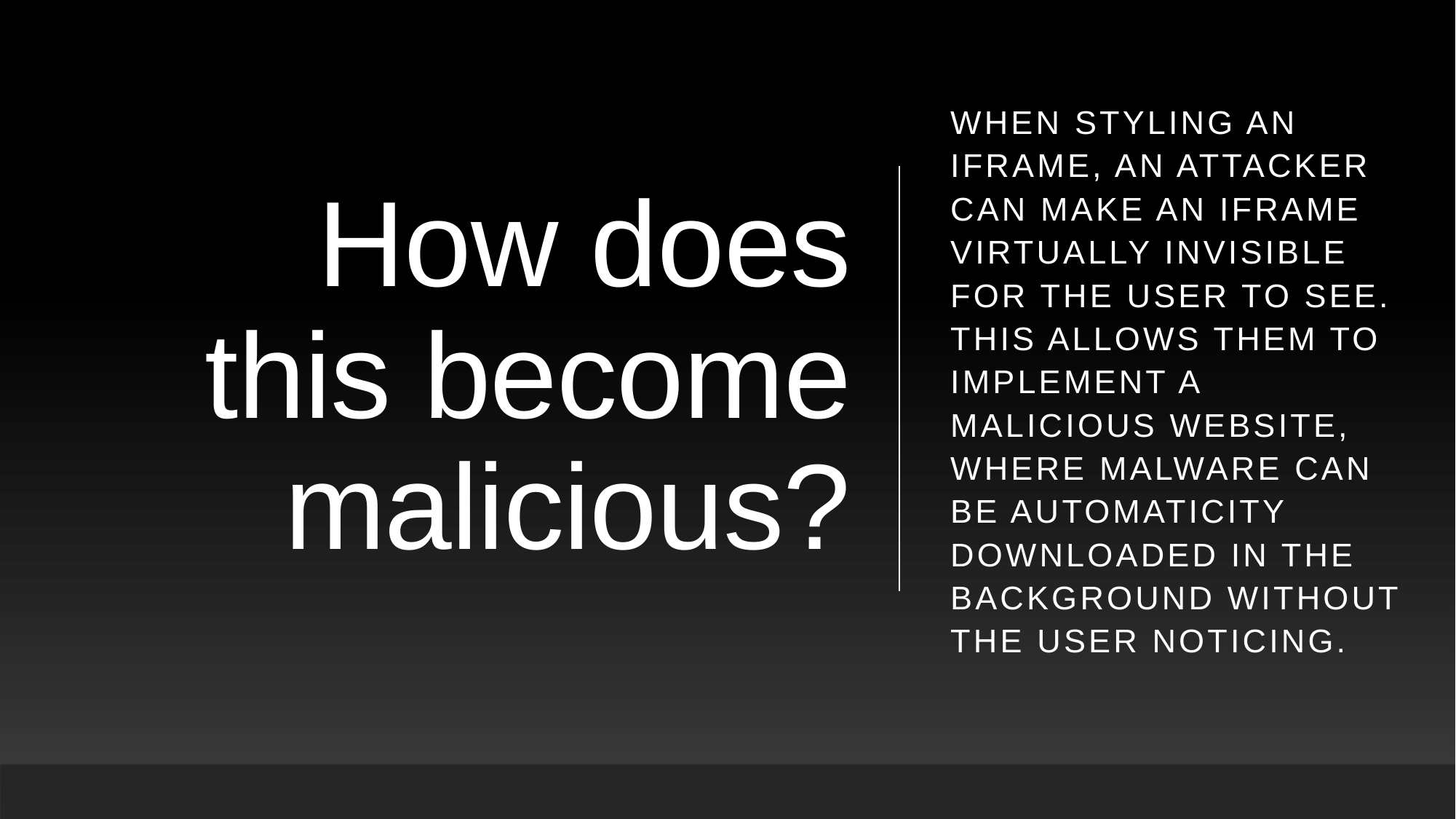

# How does this become malicious?
When styling an iFrame, an attacker can make an iFrame virtually invisible for the user to see. This allows them to implement a malicious website, where malware can be automaticity downloaded in the background without the user noticing.